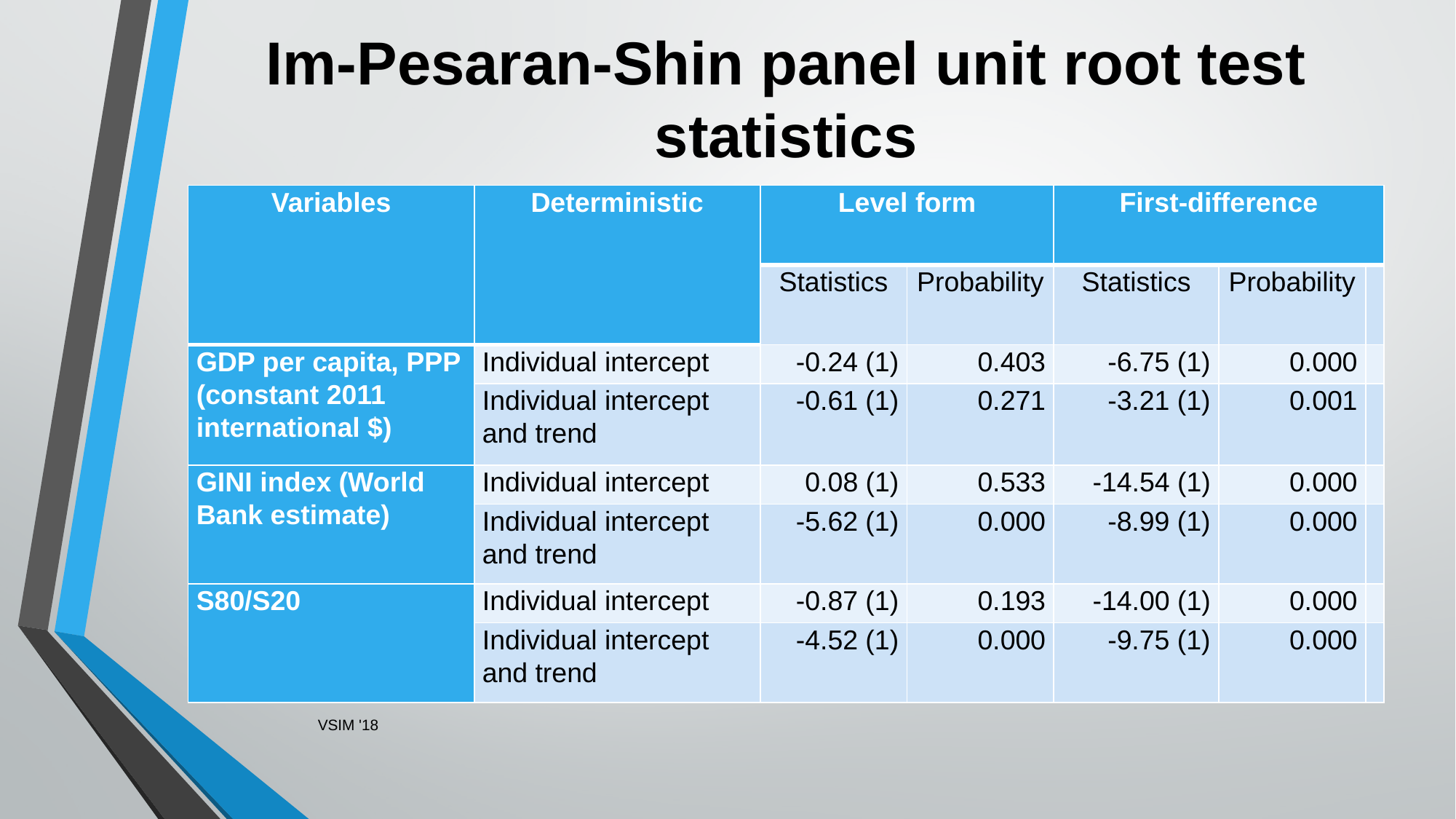

# Im-Pesaran-Shin panel unit root test statistics
| Variables | Deterministic | Level form |  | First-difference |  |  |
| --- | --- | --- | --- | --- | --- | --- |
|  |  | Statistics | Probability | Statistics | Probability |  |
| GDP per capita, PPP (constant 2011 international $) | Individual intercept | -0.24 (1) | 0.403 | -6.75 (1) | 0.000 |  |
|  | Individual intercept and trend | -0.61 (1) | 0.271 | -3.21 (1) | 0.001 |  |
| GINI index (World Bank estimate) | Individual intercept | 0.08 (1) | 0.533 | -14.54 (1) | 0.000 |  |
|  | Individual intercept and trend | -5.62 (1) | 0.000 | -8.99 (1) | 0.000 |  |
| S80/S20 | Individual intercept | -0.87 (1) | 0.193 | -14.00 (1) | 0.000 |  |
|  | Individual intercept and trend | -4.52 (1) | 0.000 | -9.75 (1) | 0.000 |  |
VSIM '18